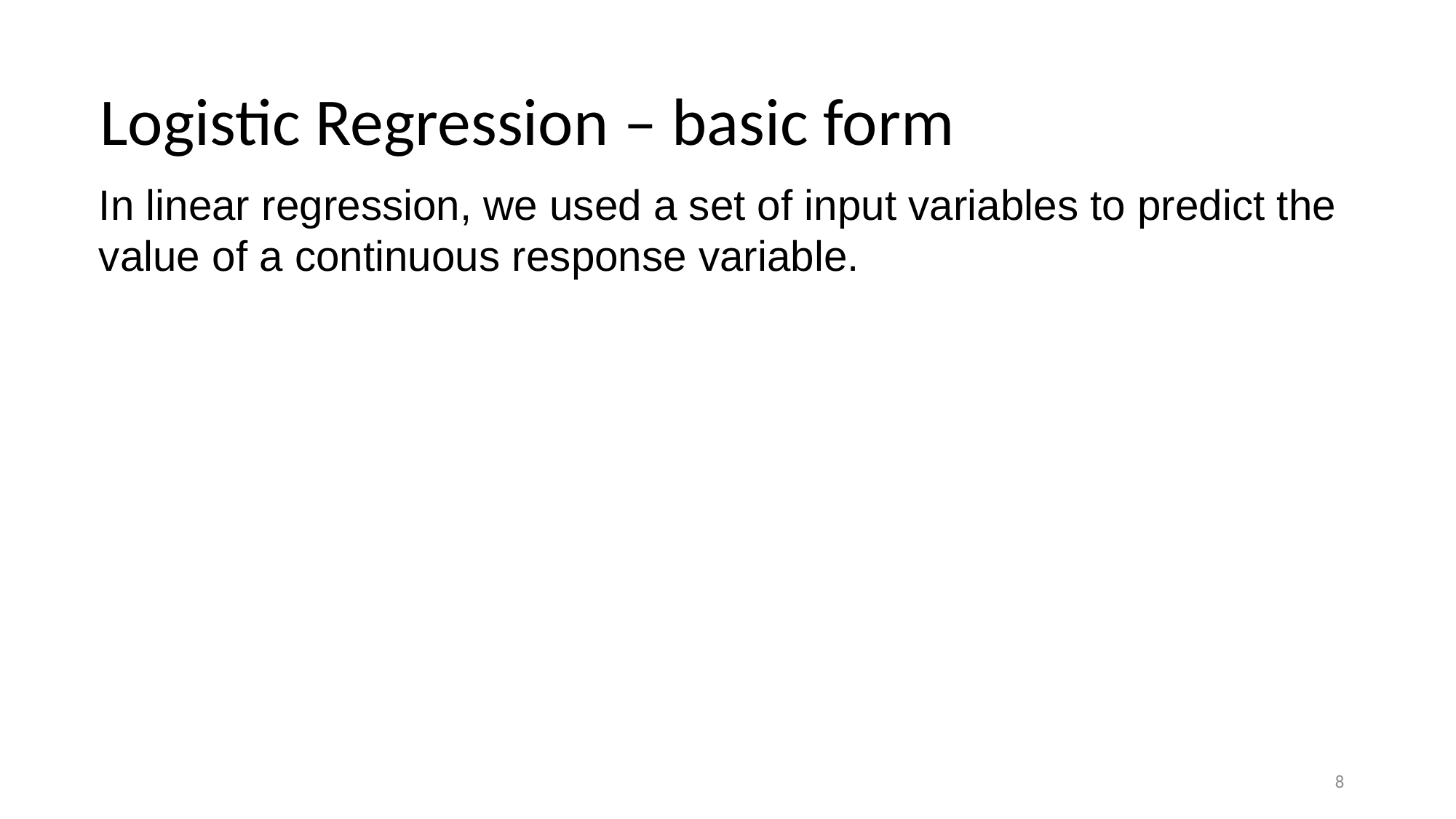

Logistic Regression – basic form
In linear regression, we used a set of input variables to predict the value of a continuous response variable.
8